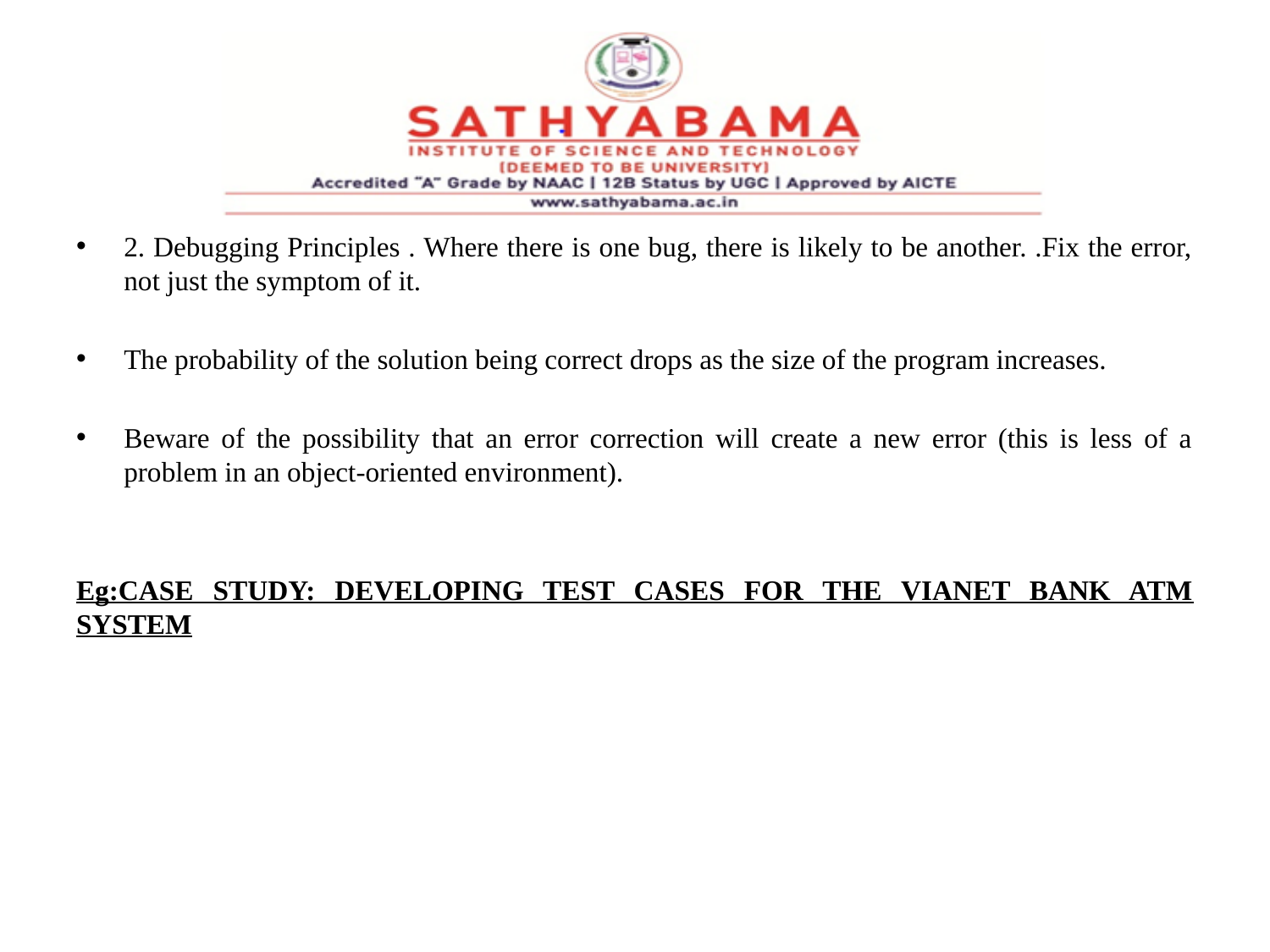

#
2. Debugging Principles . Where there is one bug, there is likely to be another. .Fix the error, not just the symptom of it.

The probability of the solution being correct drops as the size of the program increases.

Beware of the possibility that an error correction will create a new error (this is less of a problem in an object-oriented environment).

Eg:CASE STUDY: DEVELOPING TEST CASES FOR THE VIANET BANK ATM SYSTEM